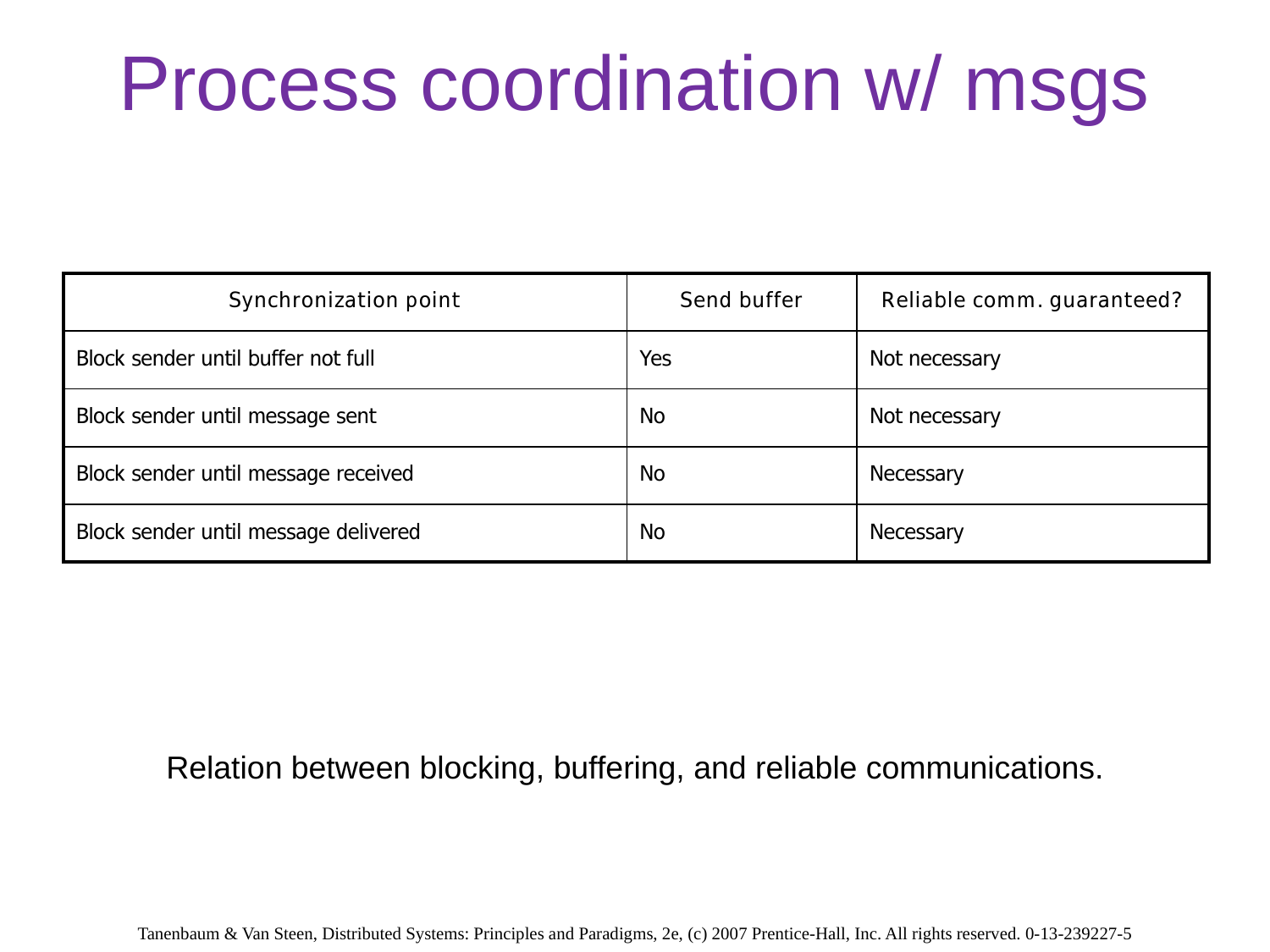

# Process coordination w/ msgs
| Synchronization point | Send buffer | Reliable comm. guaranteed? |
| --- | --- | --- |
| Block sender until buffer not full | Yes | Not necessary |
| Block sender until message sent | No | Not necessary |
| Block sender until message received | No | Necessary |
| Block sender until message delivered | No | Necessary |
Relation between blocking, buffering, and reliable communications.
Tanenbaum & Van Steen, Distributed Systems: Principles and Paradigms, 2e, (c) 2007 Prentice-Hall, Inc. All rights reserved. 0-13-239227-5